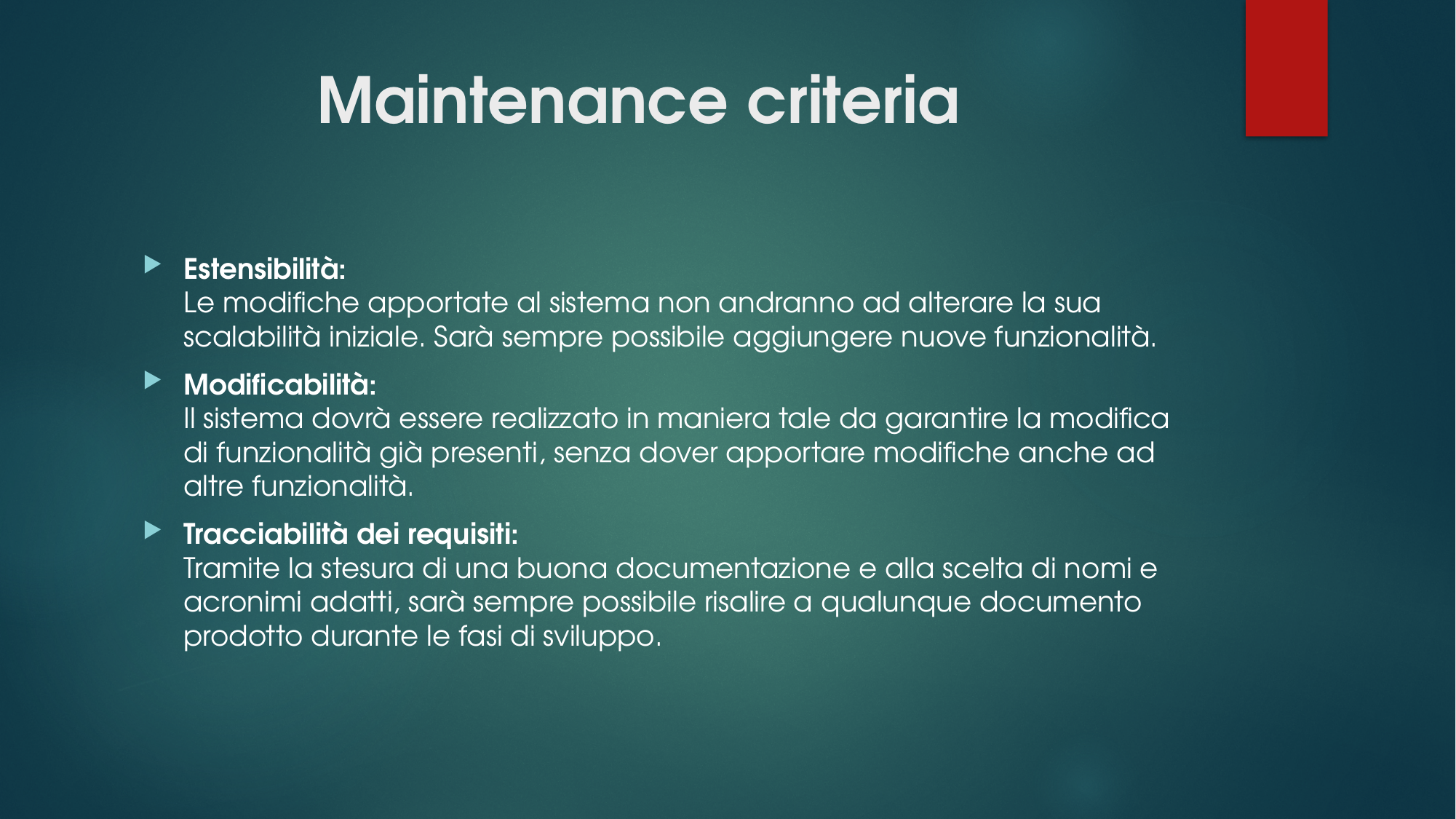

# Maintenance criteria
Estensibilità:
Le modifiche apportate al sistema non andranno ad alterare la sua scalabilità iniziale. Sarà sempre possibile aggiungere nuove funzionalità.
Modificabilità:
Il sistema dovrà essere realizzato in maniera tale da garantire la modifica di funzionalità già presenti, senza dover apportare modifiche anche ad altre funzionalità.
Tracciabilità dei requisiti:
Tramite la stesura di una buona documentazione e alla scelta di nomi e acronimi adatti, sarà sempre possibile risalire a qualunque documento prodotto durante le fasi di sviluppo.